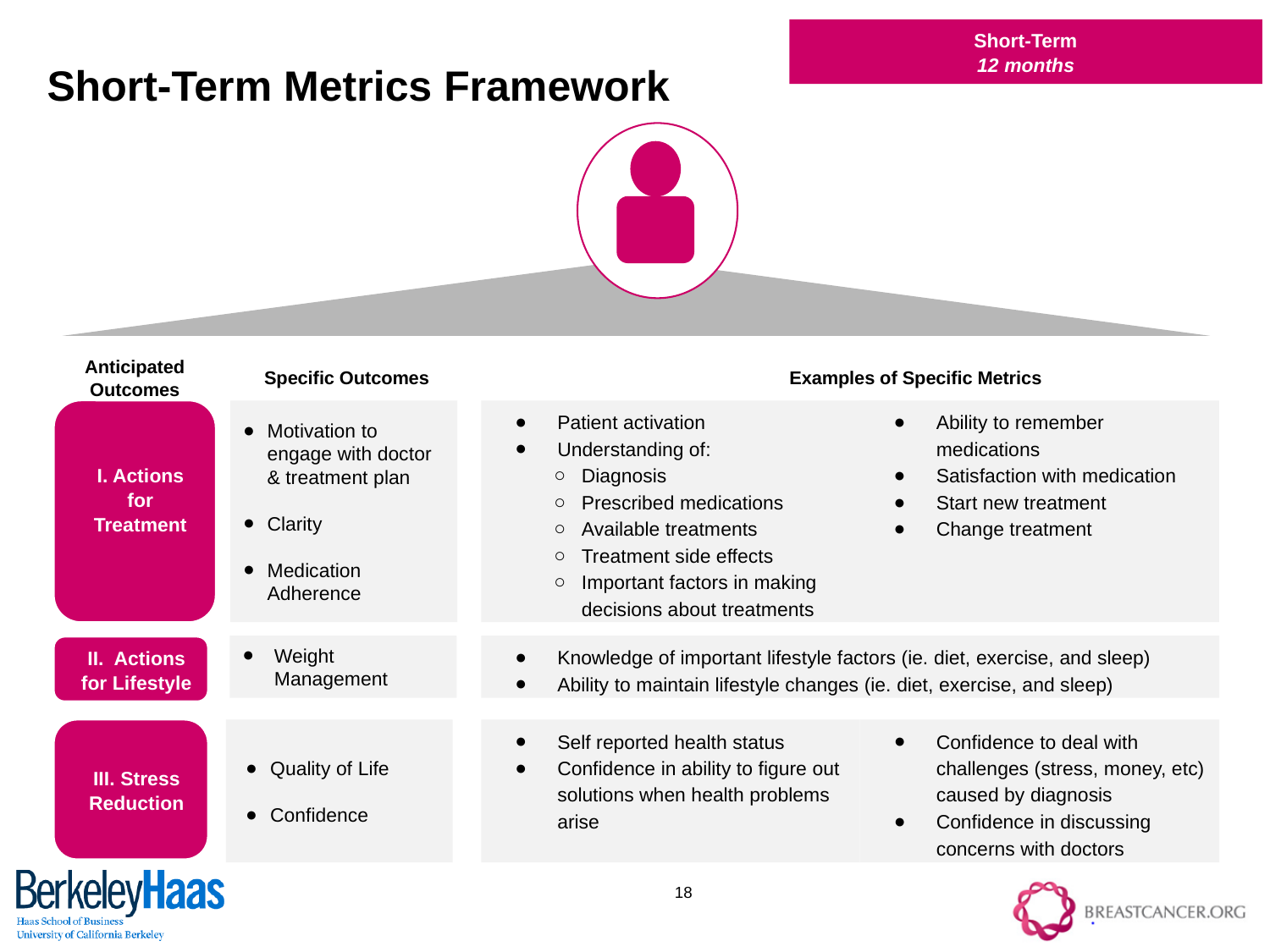

Short-Term
12 months
Short-Term Metrics Framework

Anticipated Outcomes
Examples of Specific Metrics
Specific Outcomes
I. Actions for Treatment

Motivation to engage with doctor & treatment plan

Clarity

Medication Adherence
Patient activation
Understanding of:
Diagnosis
Prescribed medications
Available treatments
Treatment side effects
Important factors in making decisions about treatments

Ability to remember medications
Satisfaction with medication
Start new treatment
Change treatment
Weight Management
Knowledge of important lifestyle factors (ie. diet, exercise, and sleep)
Ability to maintain lifestyle changes (ie. diet, exercise, and sleep)
II.  Actions for Lifestyle
Quality of Life

Confidence
Confidence to deal with challenges (stress, money, etc) caused by diagnosis
Confidence in discussing concerns with doctors
III. Stress Reduction
Self reported health status
Confidence in ability to figure out solutions when health problems arise
18